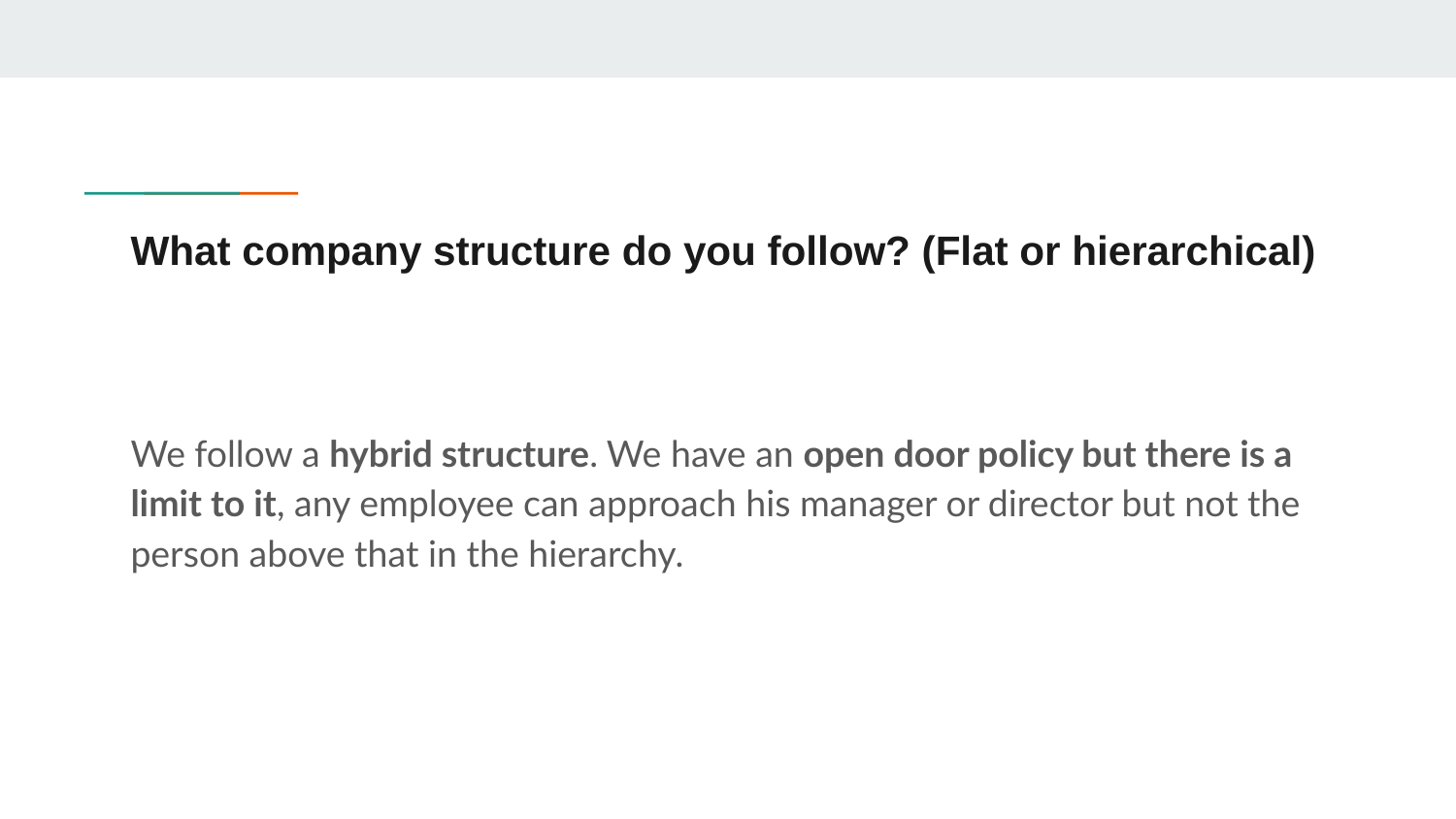

# What company structure do you follow? (Flat or hierarchical)
We follow a hybrid structure. We have an open door policy but there is a limit to it, any employee can approach his manager or director but not the person above that in the hierarchy.